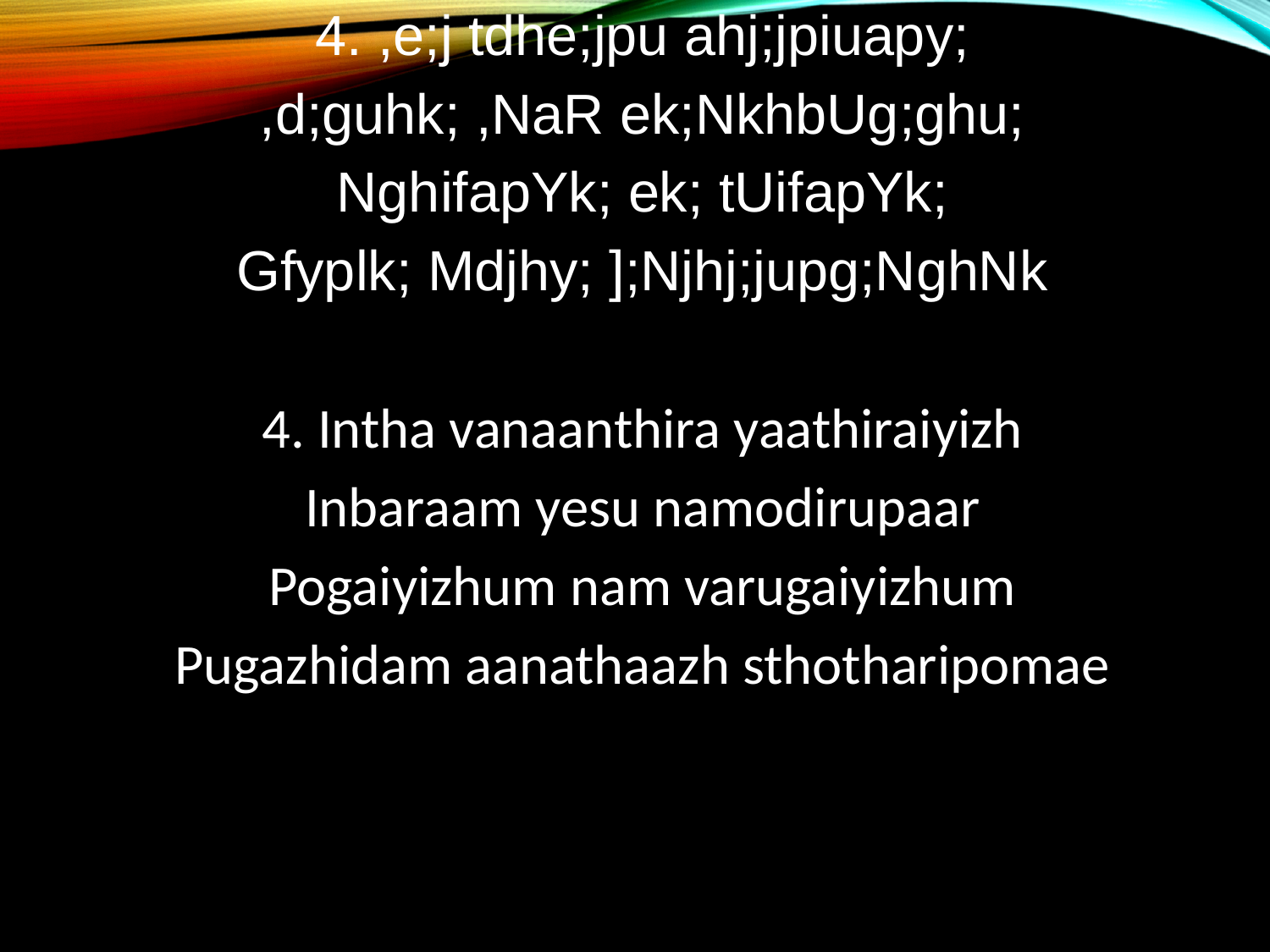

4. ,e;j tdhe;jpu ahj;jpiuapy;
,d;guhk; ,NaR ek;NkhbUg;ghu;
NghifapYk; ek; tUifapYk;
Gfyplk; Mdjhy; ];Njhj;jupg;NghNk

4. Intha vanaanthira yaathiraiyizh
Inbaraam yesu namodirupaar
Pogaiyizhum nam varugaiyizhum
Pugazhidam aanathaazh sthotharipomae